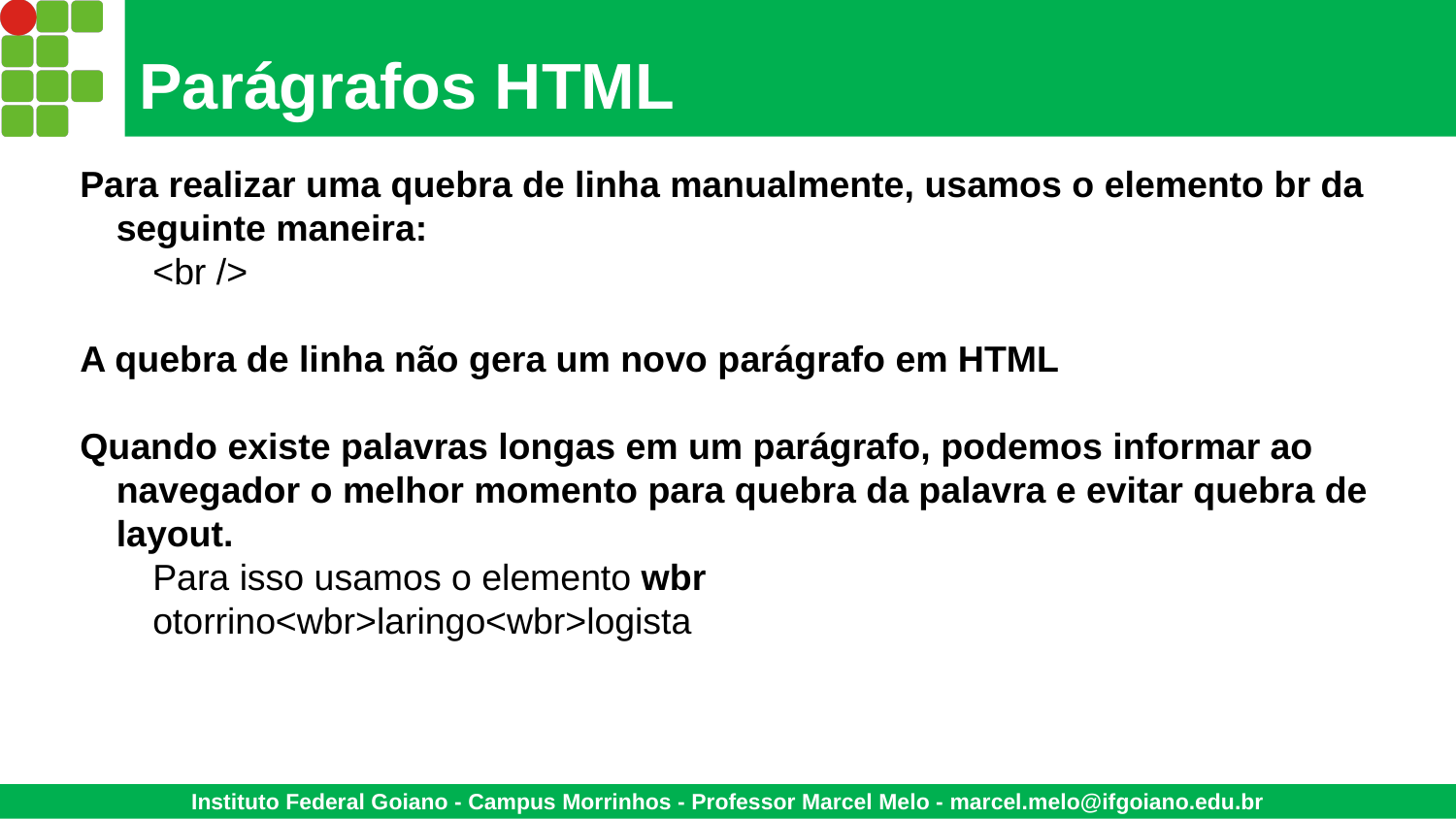

# Parágrafos HTML
Para realizar uma quebra de linha manualmente, usamos o elemento br da seguinte maneira:
<br />

A quebra de linha não gera um novo parágrafo em HTML

Quando existe palavras longas em um parágrafo, podemos informar ao navegador o melhor momento para quebra da palavra e evitar quebra de layout.
Para isso usamos o elemento wbr
otorrino<wbr>laringo<wbr>logista